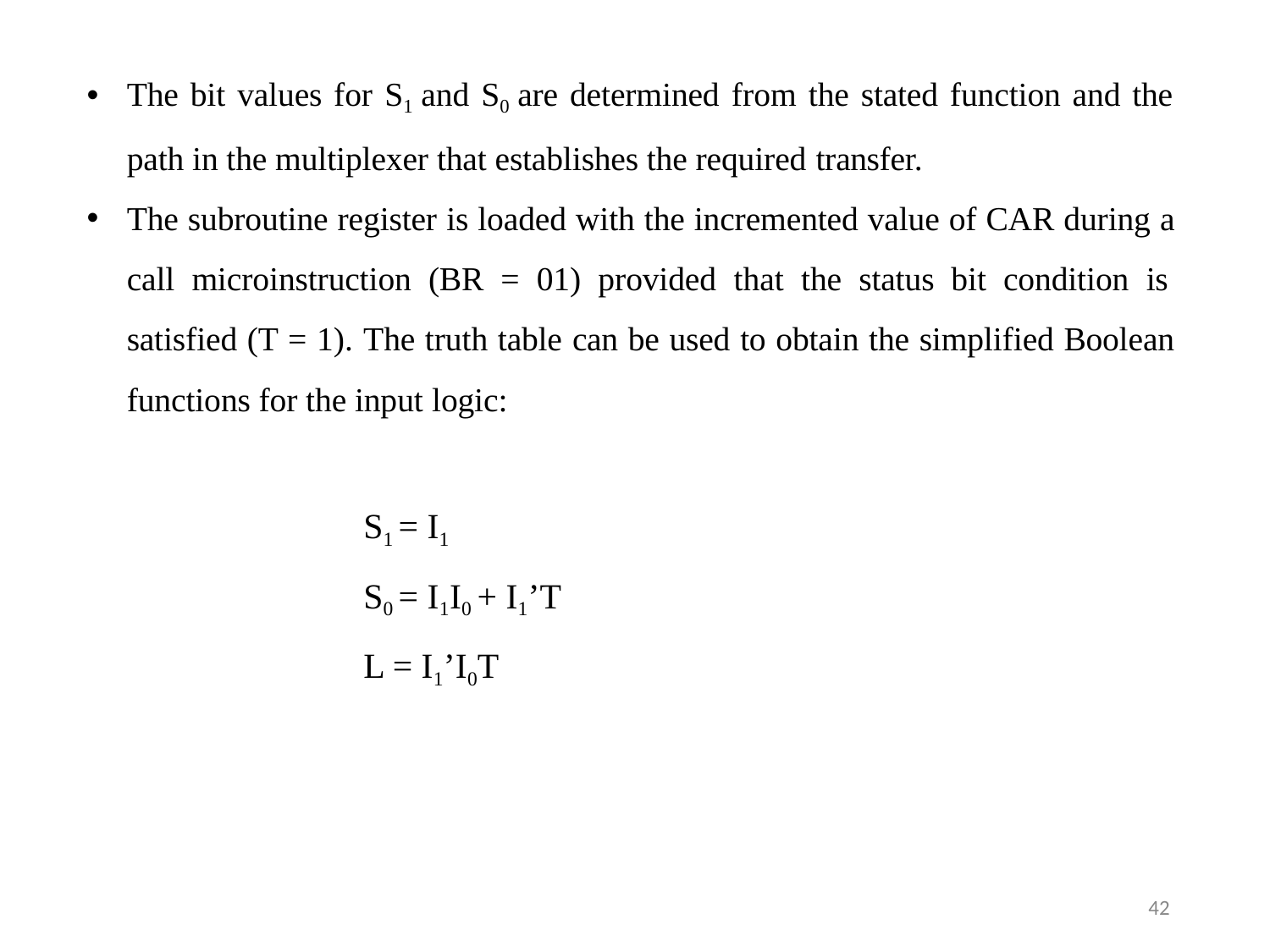

The bit values for S1 and S0 are determined from the stated function and the  path in the multiplexer that establishes the required transfer.
The subroutine register is loaded with the incremented value of CAR during a  call microinstruction (BR = 01) provided that the status bit condition is  satisfied (T = 1). The truth table can be used to obtain the simplified Boolean  functions for the input logic:

S1 = I1
S0 = I1I0 + I1’T  L = I1’I0T
42